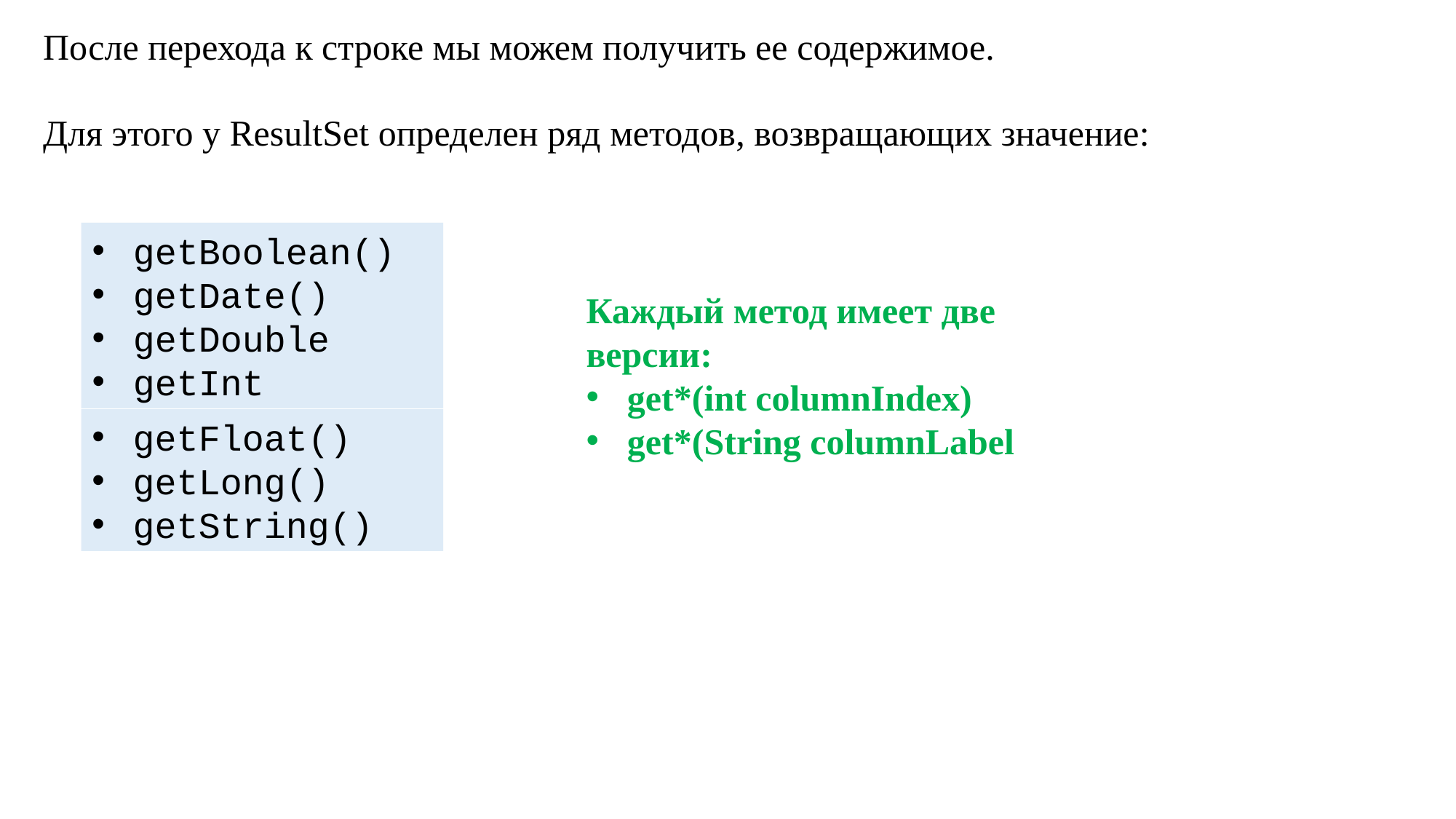

После перехода к строке мы можем получить ее содержимое.
Для этого у ResultSet определен ряд методов, возвращающих значение:
getBoolean()
getDate()
getDouble
getInt
Каждый метод имеет две версии:
get*(int columnIndex)
get*(String columnLabel
getFloat()
getLong()
getString()